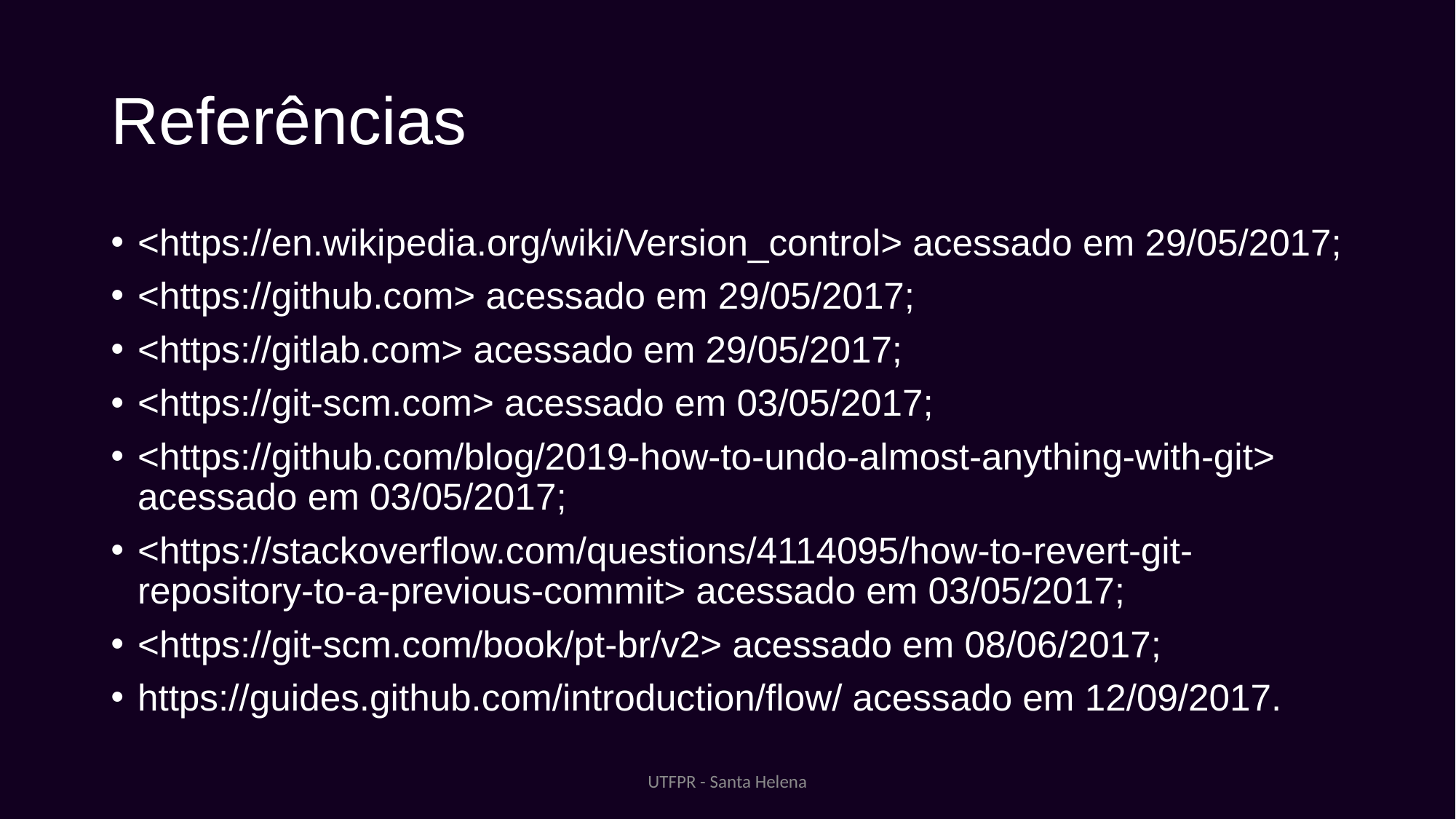

# Referências
<https://en.wikipedia.org/wiki/Version_control> acessado em 29/05/2017;
<https://github.com> acessado em 29/05/2017;
<https://gitlab.com> acessado em 29/05/2017;
<https://git-scm.com> acessado em 03/05/2017;
<https://github.com/blog/2019-how-to-undo-almost-anything-with-git> acessado em 03/05/2017;
<https://stackoverflow.com/questions/4114095/how-to-revert-git-repository-to-a-previous-commit> acessado em 03/05/2017;
<https://git-scm.com/book/pt-br/v2> acessado em 08/06/2017;
https://guides.github.com/introduction/flow/ acessado em 12/09/2017.

UTFPR - Santa Helena
12